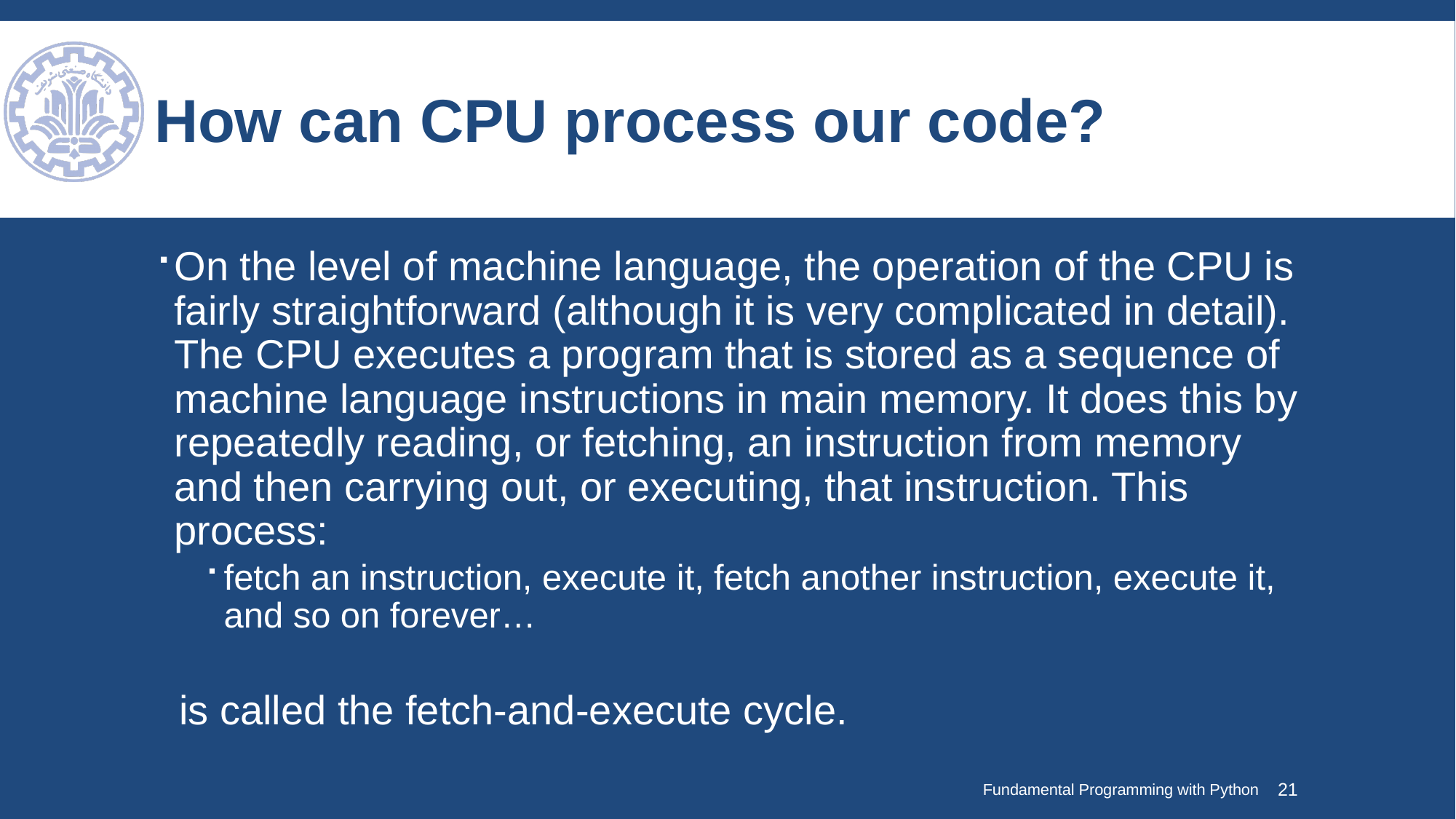

# How can CPU process our code?
On the level of machine language, the operation of the CPU is fairly straightforward (although it is very complicated in detail). The CPU executes a program that is stored as a sequence of machine language instructions in main memory. It does this by repeatedly reading, or fetching, an instruction from memory and then carrying out, or executing, that instruction. This process:
fetch an instruction, execute it, fetch another instruction, execute it, and so on forever…

is called the fetch-and-execute cycle.
Fundamental Programming with Python
21